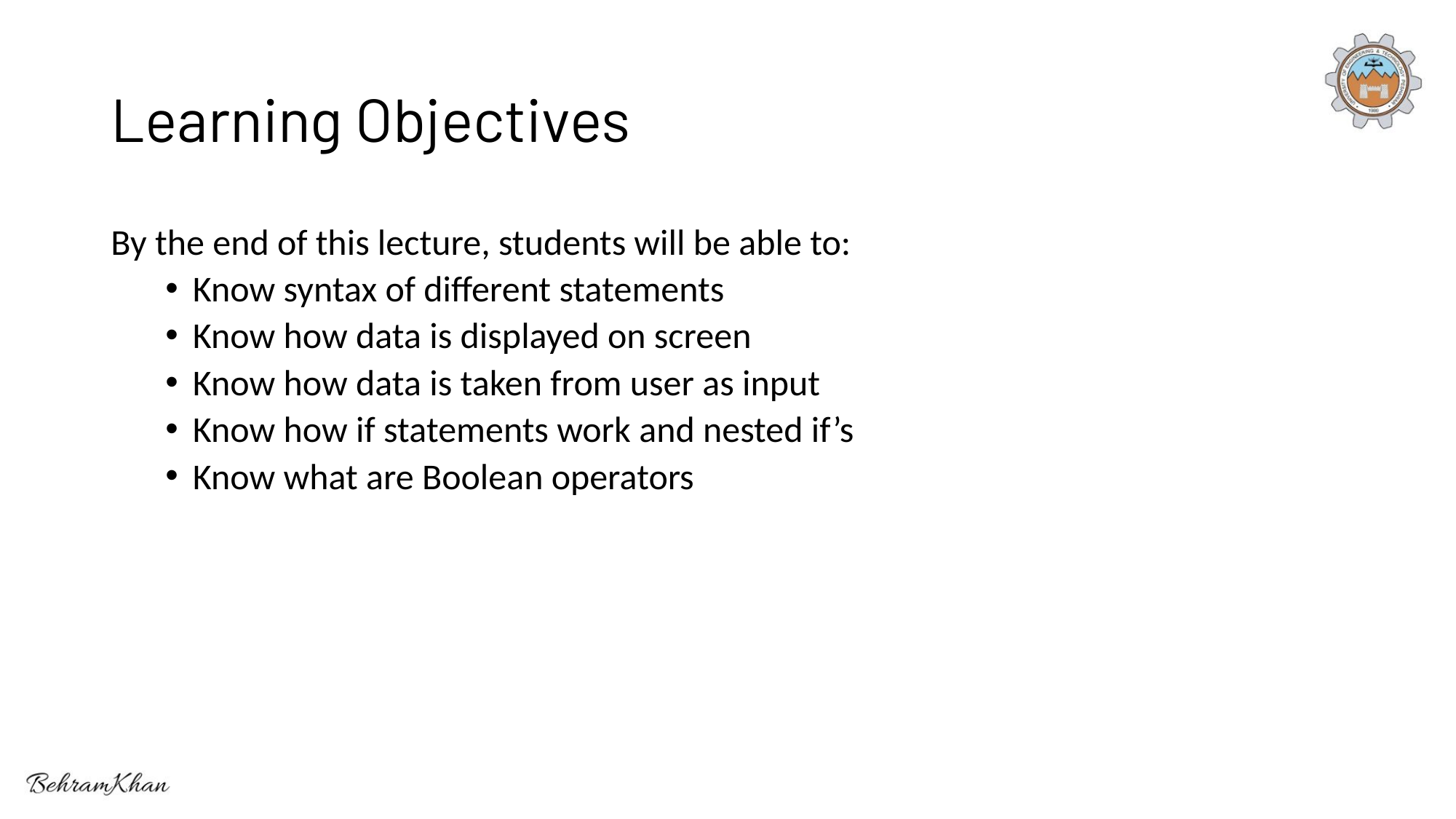

# Learning Objectives
By the end of this lecture, students will be able to:
Know syntax of different statements
Know how data is displayed on screen
Know how data is taken from user as input
Know how if statements work and nested if’s
Know what are Boolean operators